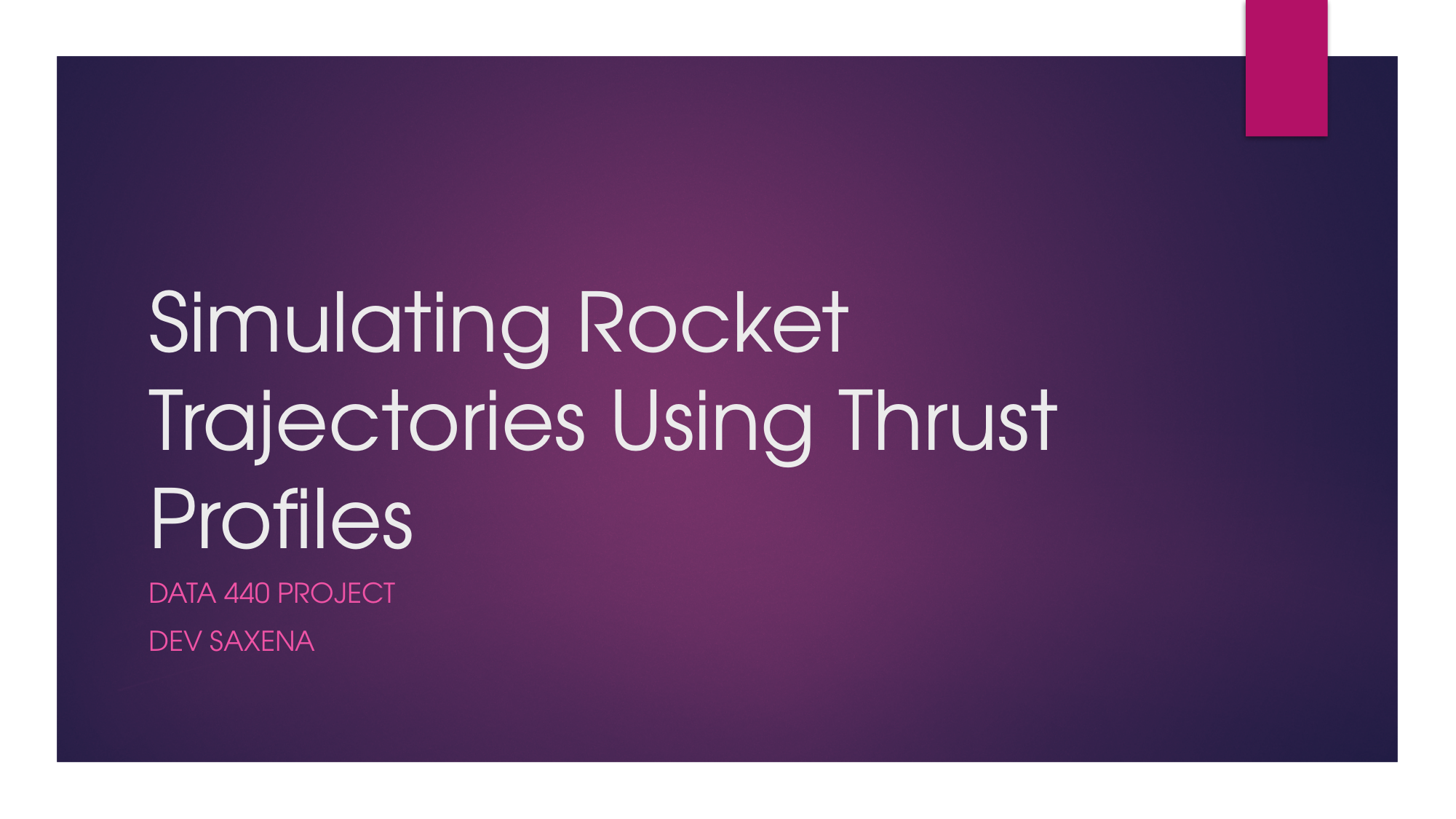

# Simulating Rocket Trajectories Using Thrust Profiles
DATA 440 Project
Dev Saxena